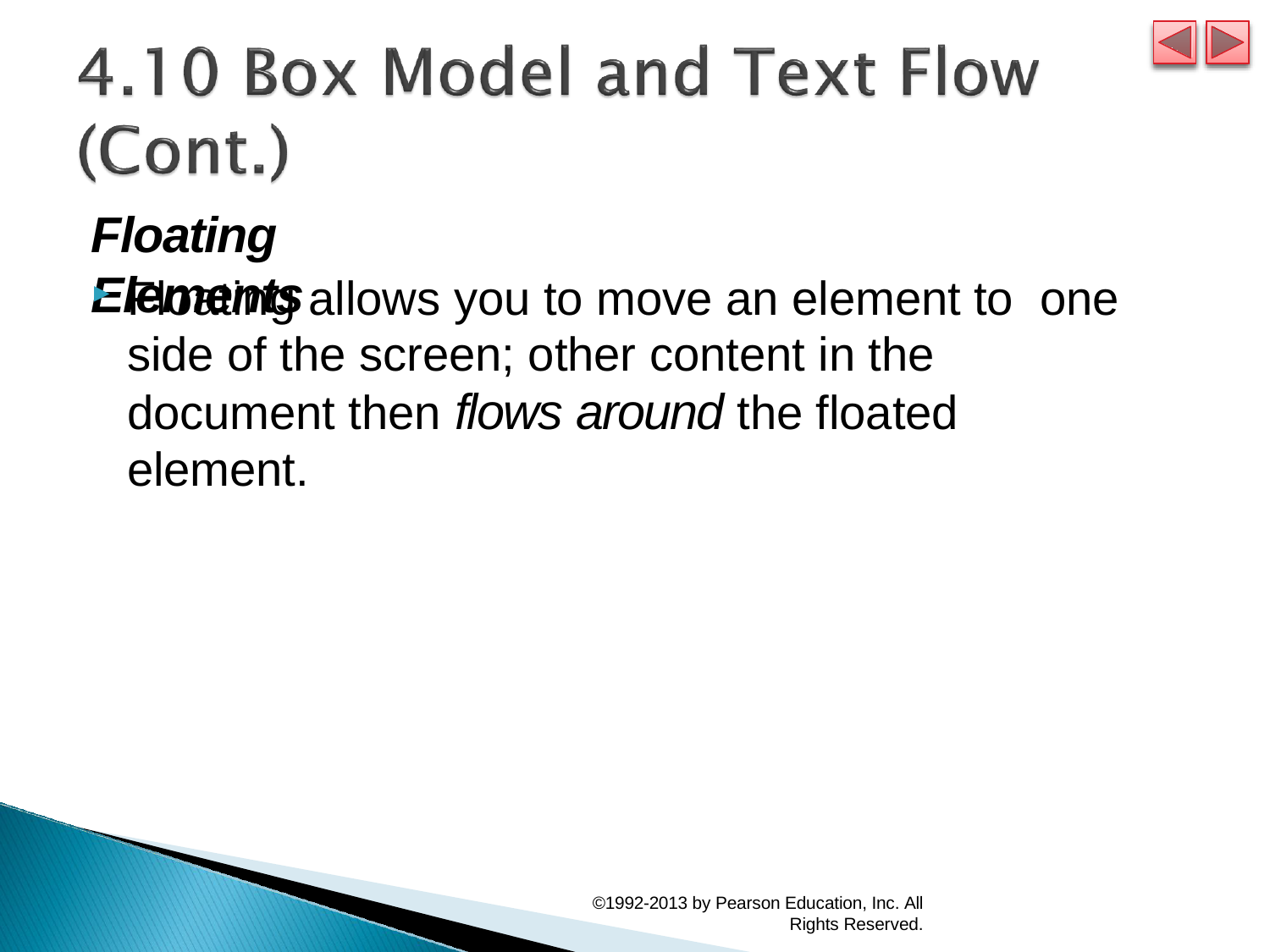

# Floating Elements
Floating allows you to move an element to  one side of the screen; other content in the  document then flows around the floated  element.
©1992-2013 by Pearson Education, Inc. All
Rights Reserved.